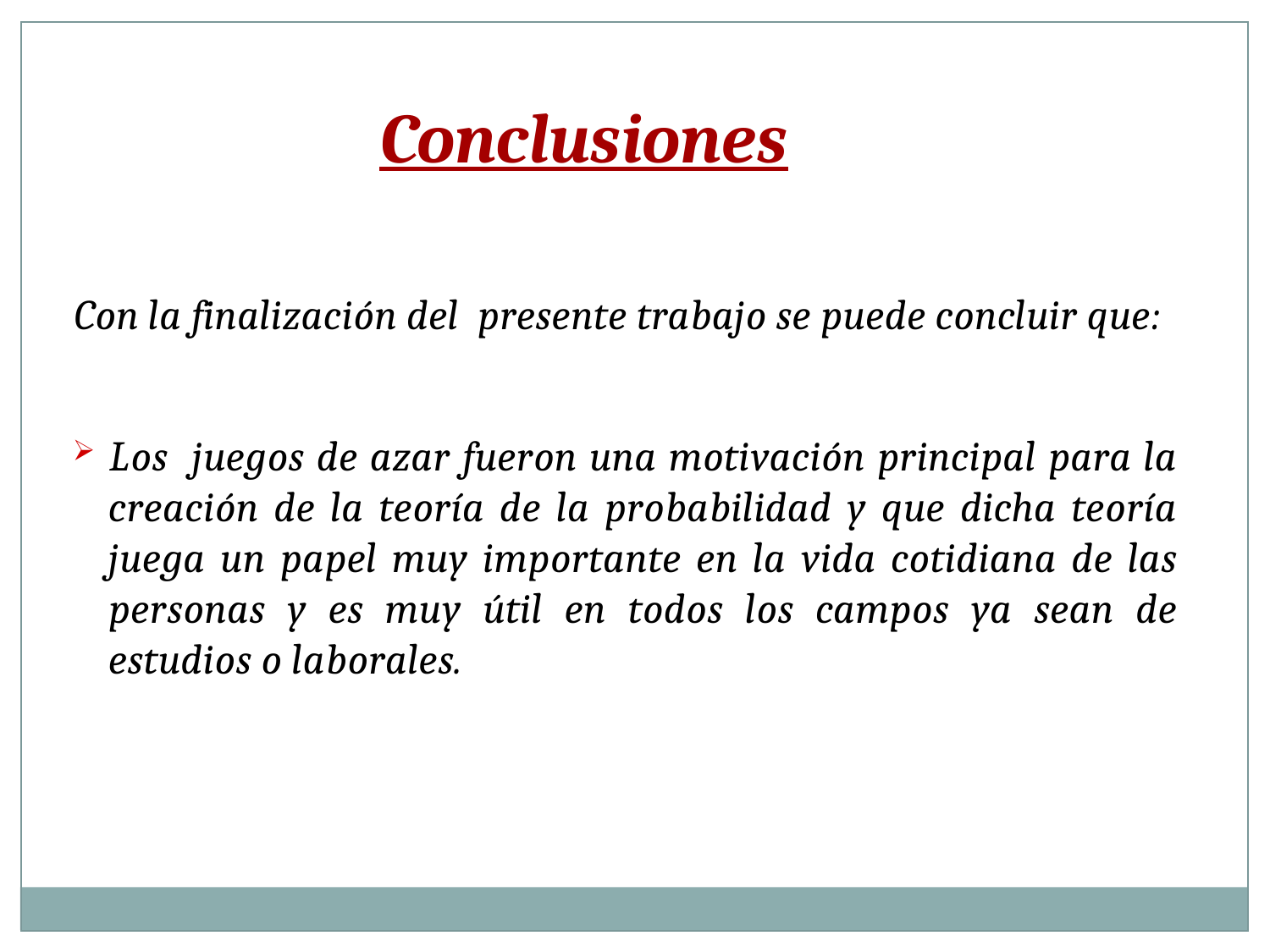

Conclusiones
Con la finalización del  presente trabajo se puede concluir que:

Los  juegos de azar fueron una motivación principal para la creación de la teoría de la probabilidad y que dicha teoría juega un papel muy importante en la vida cotidiana de las personas y es muy útil en todos los campos ya sean de estudios o laborales.